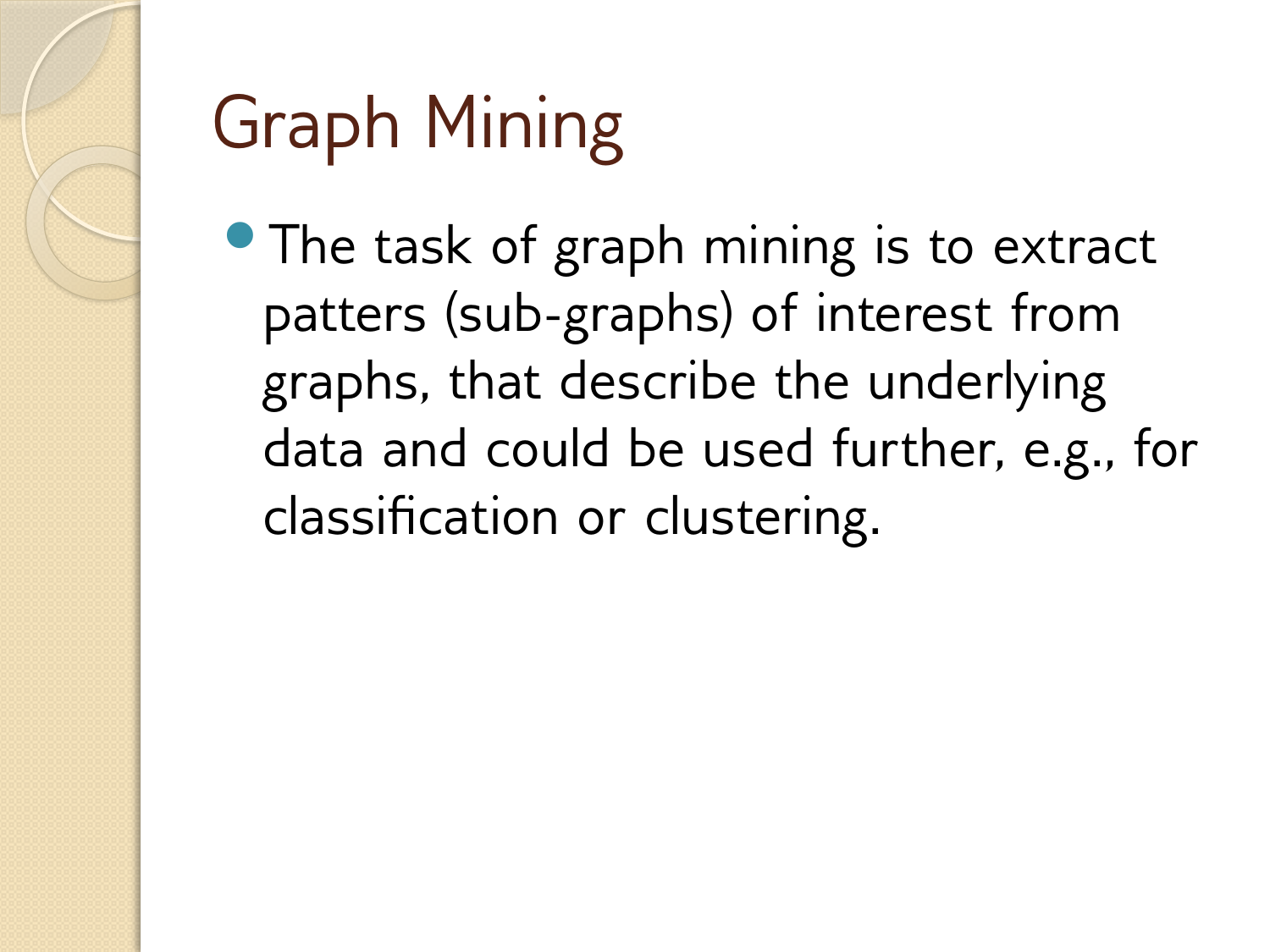

# Graph Mining
The task of graph mining is to extract patters (sub-graphs) of interest from graphs, that describe the underlying data and could be used further, e.g., for classification or clustering.